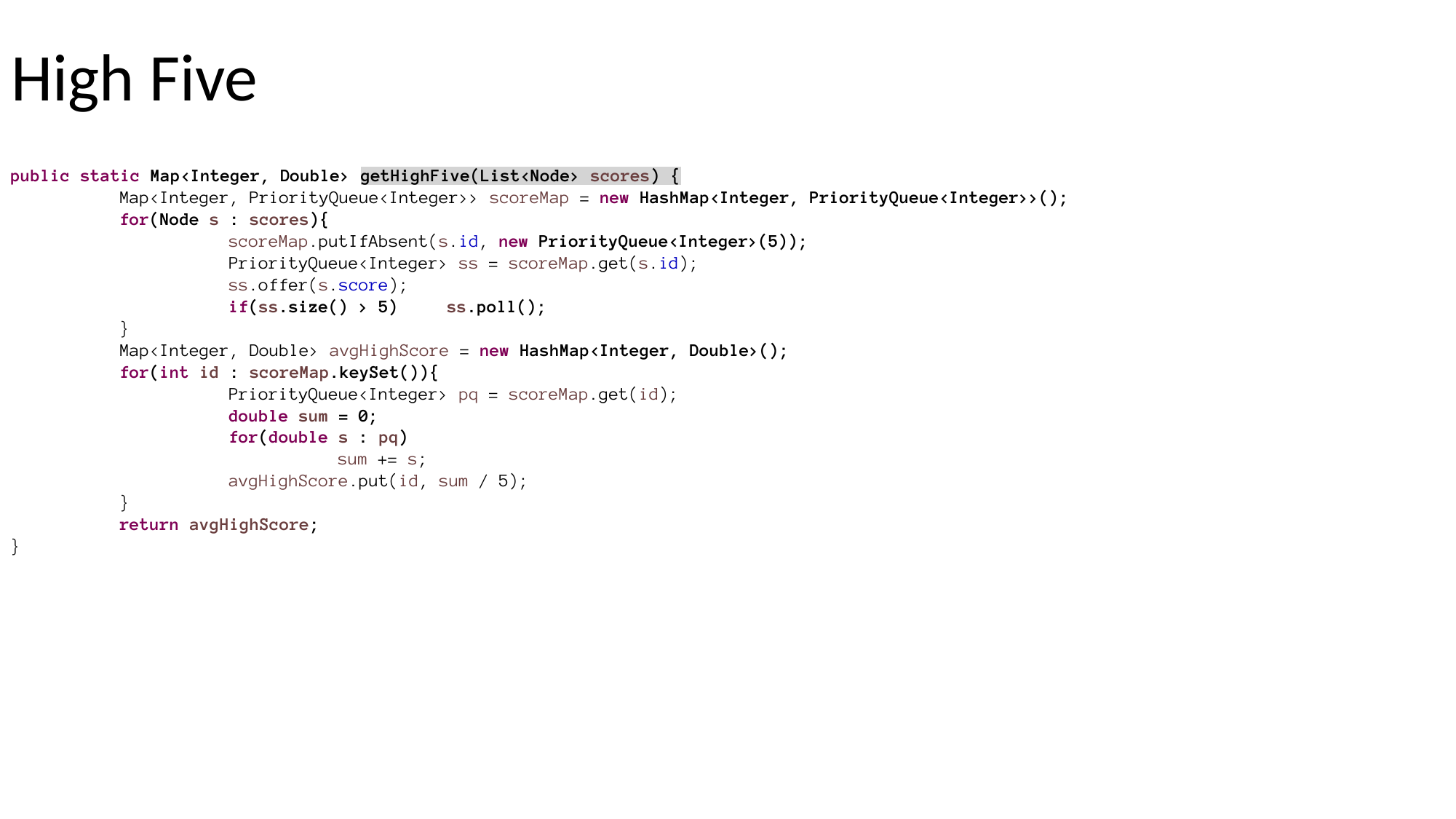

# High Five
public static Map<Integer, Double> getHighFive(List<Node> scores) {
	Map<Integer, PriorityQueue<Integer>> scoreMap = new HashMap<Integer, PriorityQueue<Integer>>();
	for(Node s : scores){
		scoreMap.putIfAbsent(s.id, new PriorityQueue<Integer>(5));
		PriorityQueue<Integer> ss = scoreMap.get(s.id);
		ss.offer(s.score);
		if(ss.size() > 5)	ss.poll();
	}
	Map<Integer, Double> avgHighScore = new HashMap<Integer, Double>();
	for(int id : scoreMap.keySet()){
		PriorityQueue<Integer> pq = scoreMap.get(id);
		double sum = 0;
		for(double s : pq)
			sum += s;
		avgHighScore.put(id, sum / 5);
	}
	return avgHighScore;
}